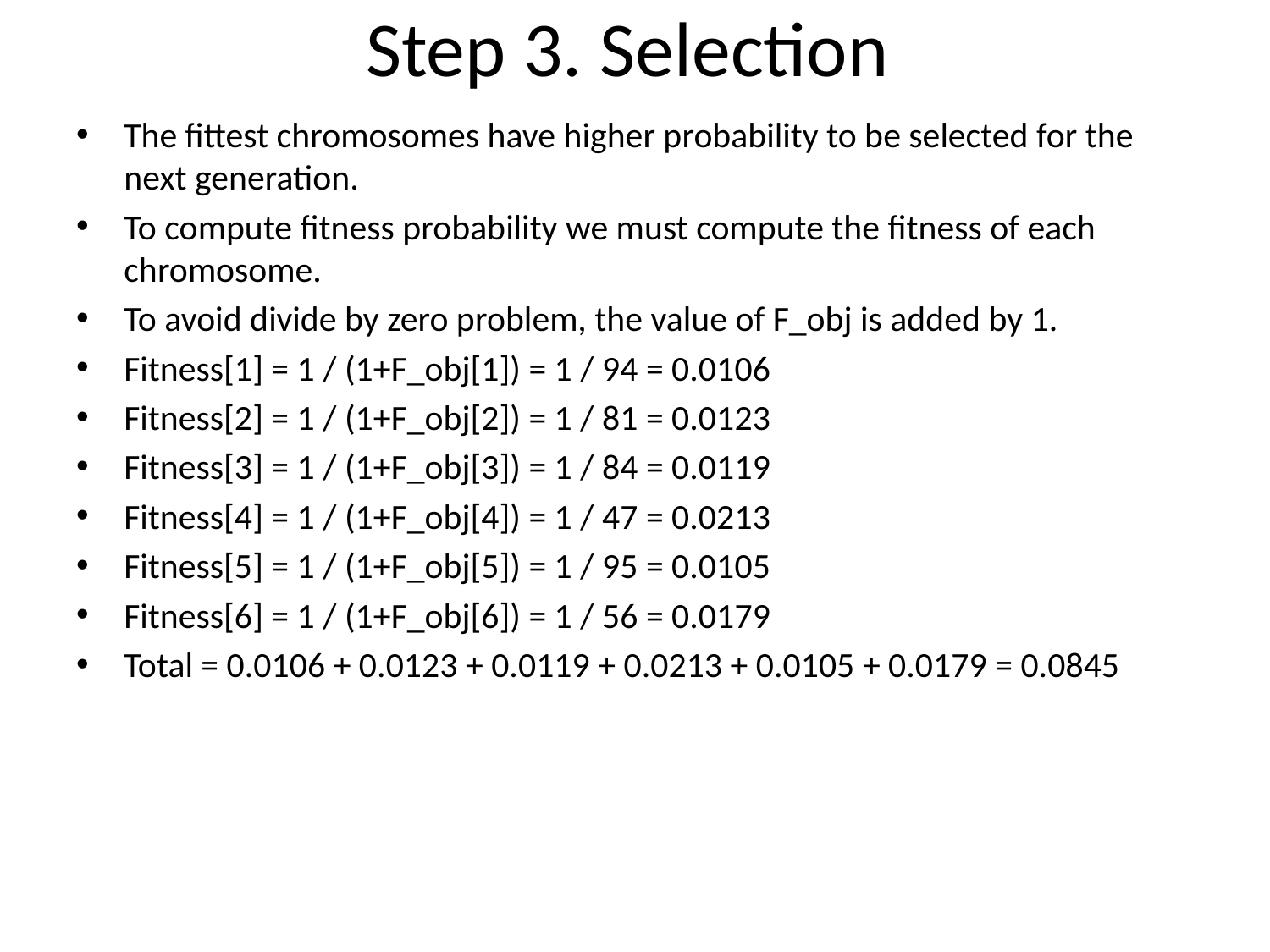

# Step 3. Selection
The fittest chromosomes have higher probability to be selected for the next generation.
To compute fitness probability we must compute the fitness of each chromosome.
To avoid divide by zero problem, the value of F_obj is added by 1.
Fitness[1] = 1 / (1+F_obj[1]) = 1 / 94 = 0.0106
Fitness[2] = 1 / (1+F_obj[2]) = 1 / 81 = 0.0123
Fitness[3] = 1 / (1+F_obj[3]) = 1 / 84 = 0.0119
Fitness[4] = 1 / (1+F_obj[4]) = 1 / 47 = 0.0213
Fitness[5] = 1 / (1+F_obj[5]) = 1 / 95 = 0.0105
Fitness[6] = 1 / (1+F_obj[6]) = 1 / 56 = 0.0179
Total = 0.0106 + 0.0123 + 0.0119 + 0.0213 + 0.0105 + 0.0179 = 0.0845